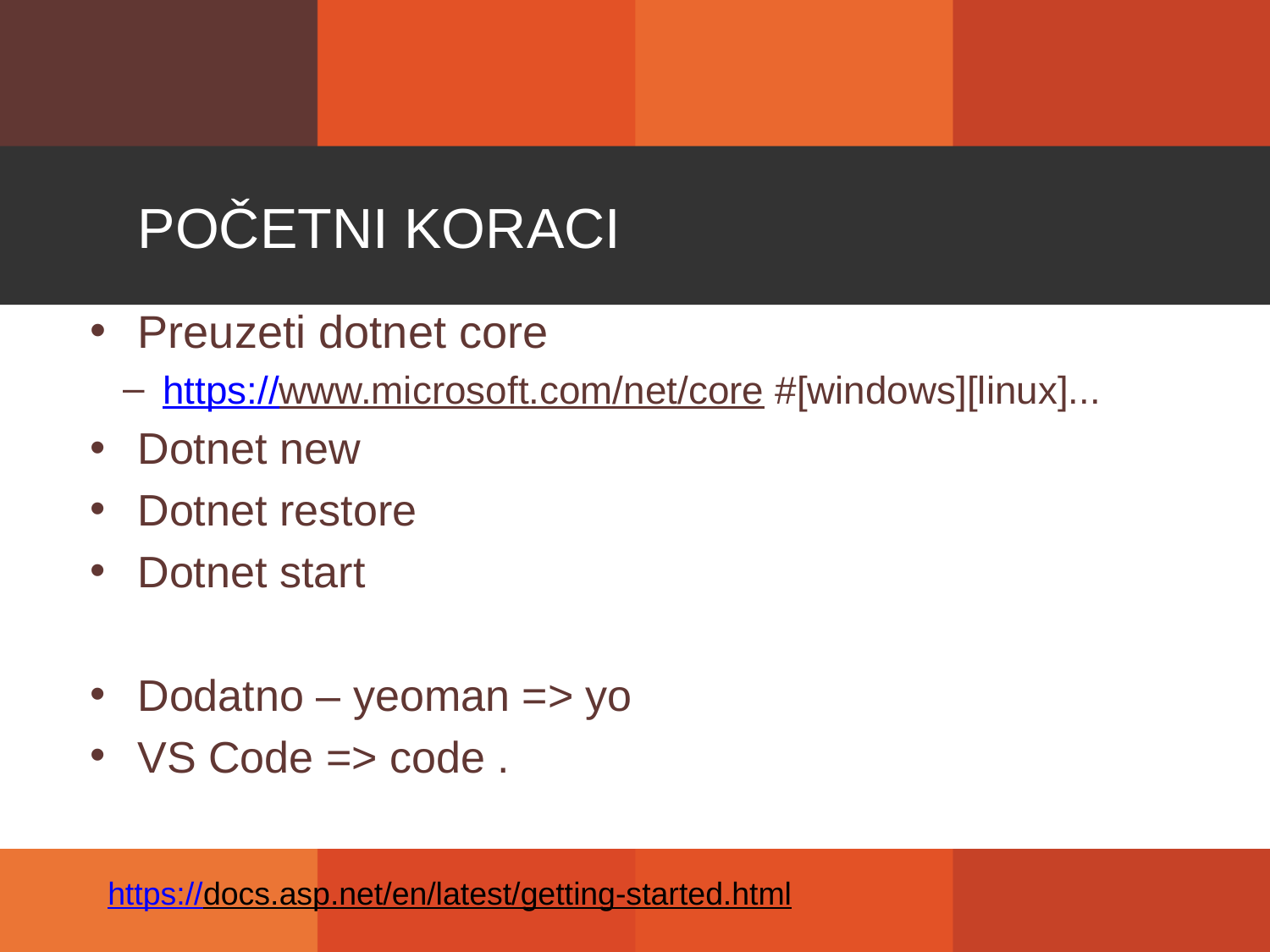

# Početni koraci
Preuzeti dotnet core
https://www.microsoft.com/net/core #[windows][linux]...
Dotnet new
Dotnet restore
Dotnet start

Dodatno – yeoman => yo
VS Code => code .
https://docs.asp.net/en/latest/getting-started.html